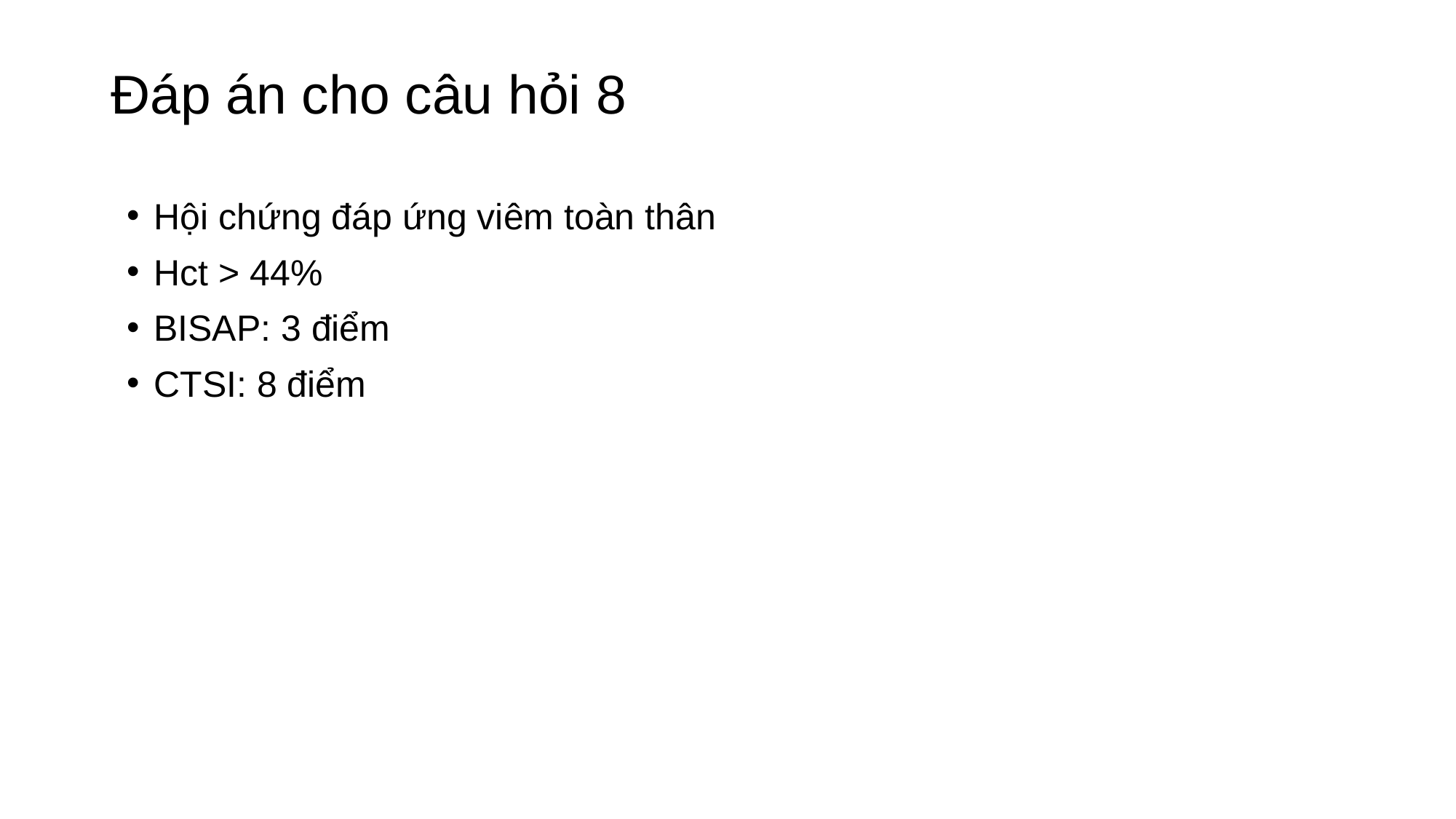

# Đáp án cho câu hỏi 8
Hội chứng đáp ứng viêm toàn thân
Hct > 44%
BISAP: 3 điểm
CTSI: 8 điểm